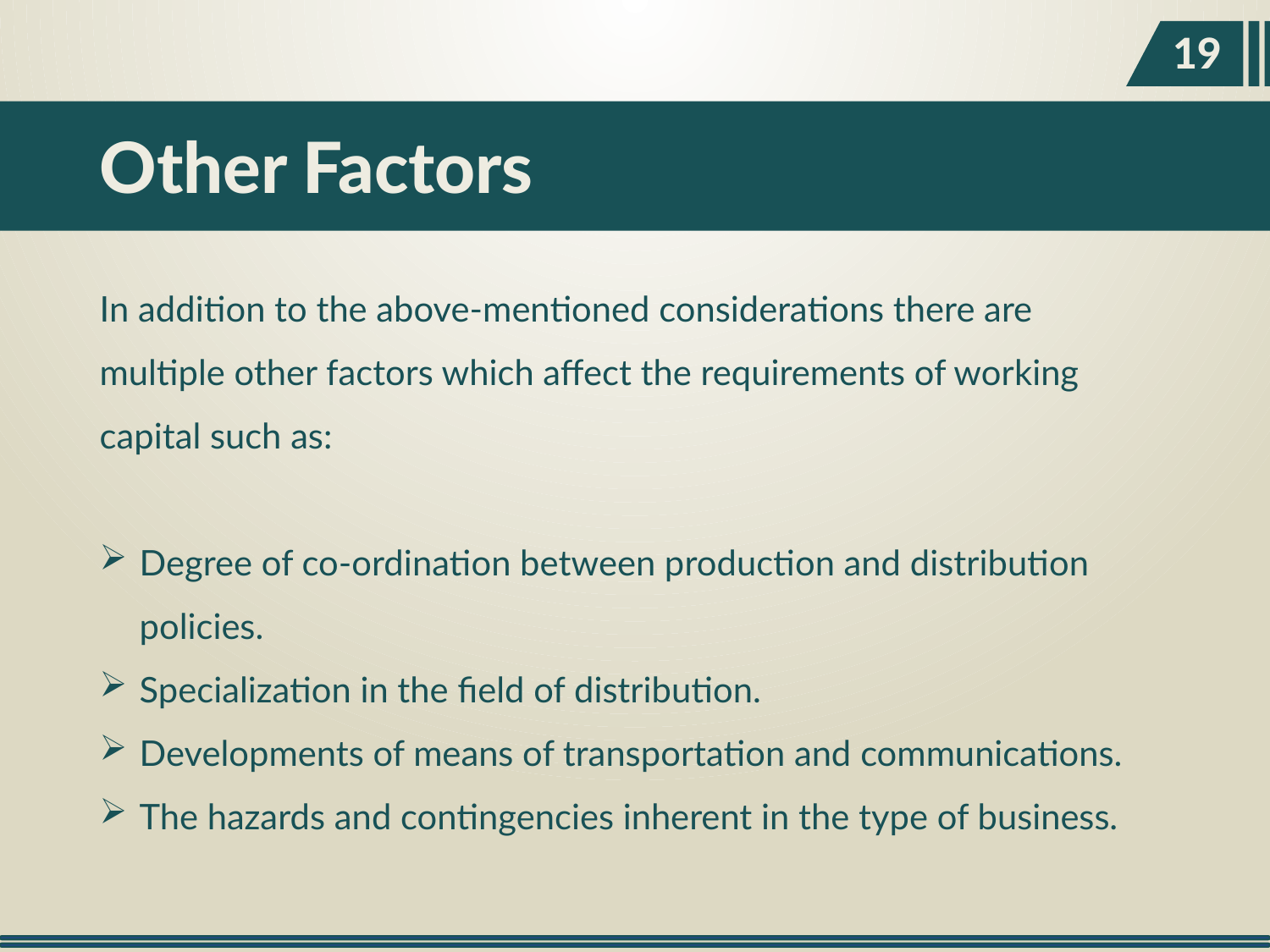

19
Other Factors
In addition to the above-mentioned considerations there are multiple other factors which affect the requirements of working capital such as:

Degree of co-ordination between production and distribution policies.
Specialization in the field of distribution.
Developments of means of transportation and communications.
The hazards and contingencies inherent in the type of business.